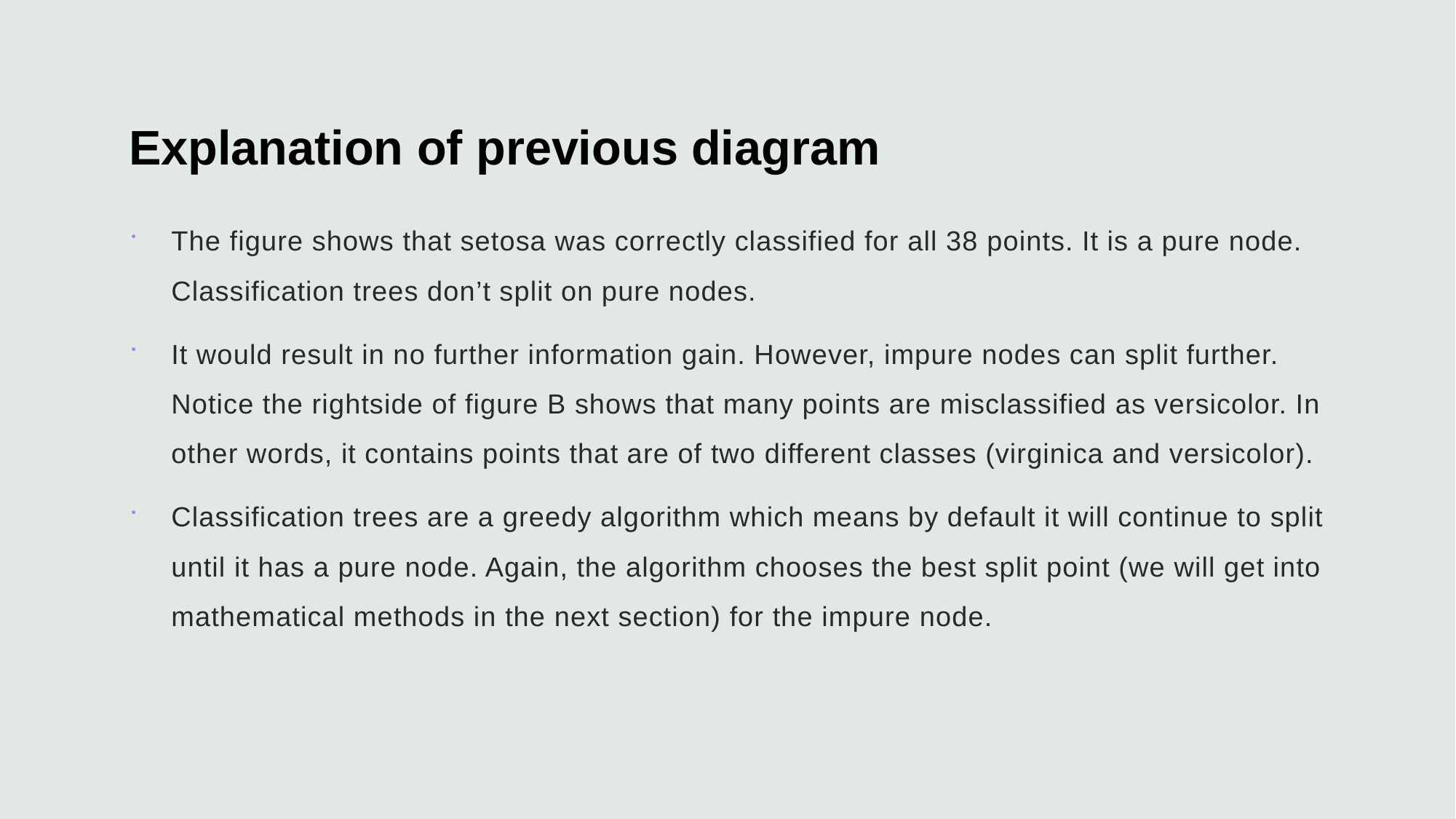

# Explanation of previous diagram
The figure shows that setosa was correctly classified for all 38 points. It is a pure node. Classification trees don’t split on pure nodes.
It would result in no further information gain. However, impure nodes can split further. Notice the rightside of figure B shows that many points are misclassified as versicolor. In other words, it contains points that are of two different classes (virginica and versicolor).
Classification trees are a greedy algorithm which means by default it will continue to split until it has a pure node. Again, the algorithm chooses the best split point (we will get into mathematical methods in the next section) for the impure node.